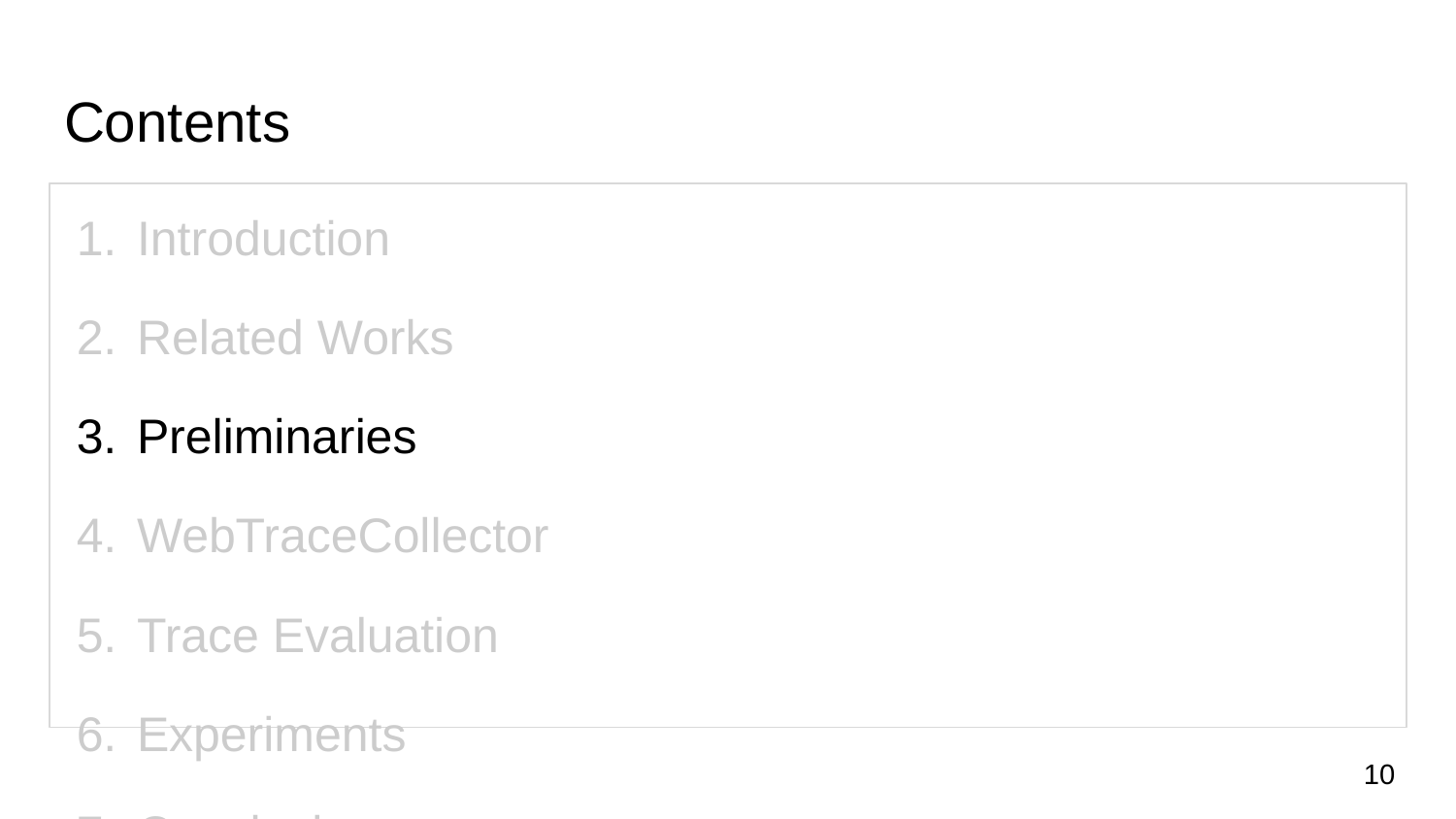

# Contents
Introduction
Related Works
Preliminaries
WebTraceCollector
Trace Evaluation
Experiments
Conclusion
10